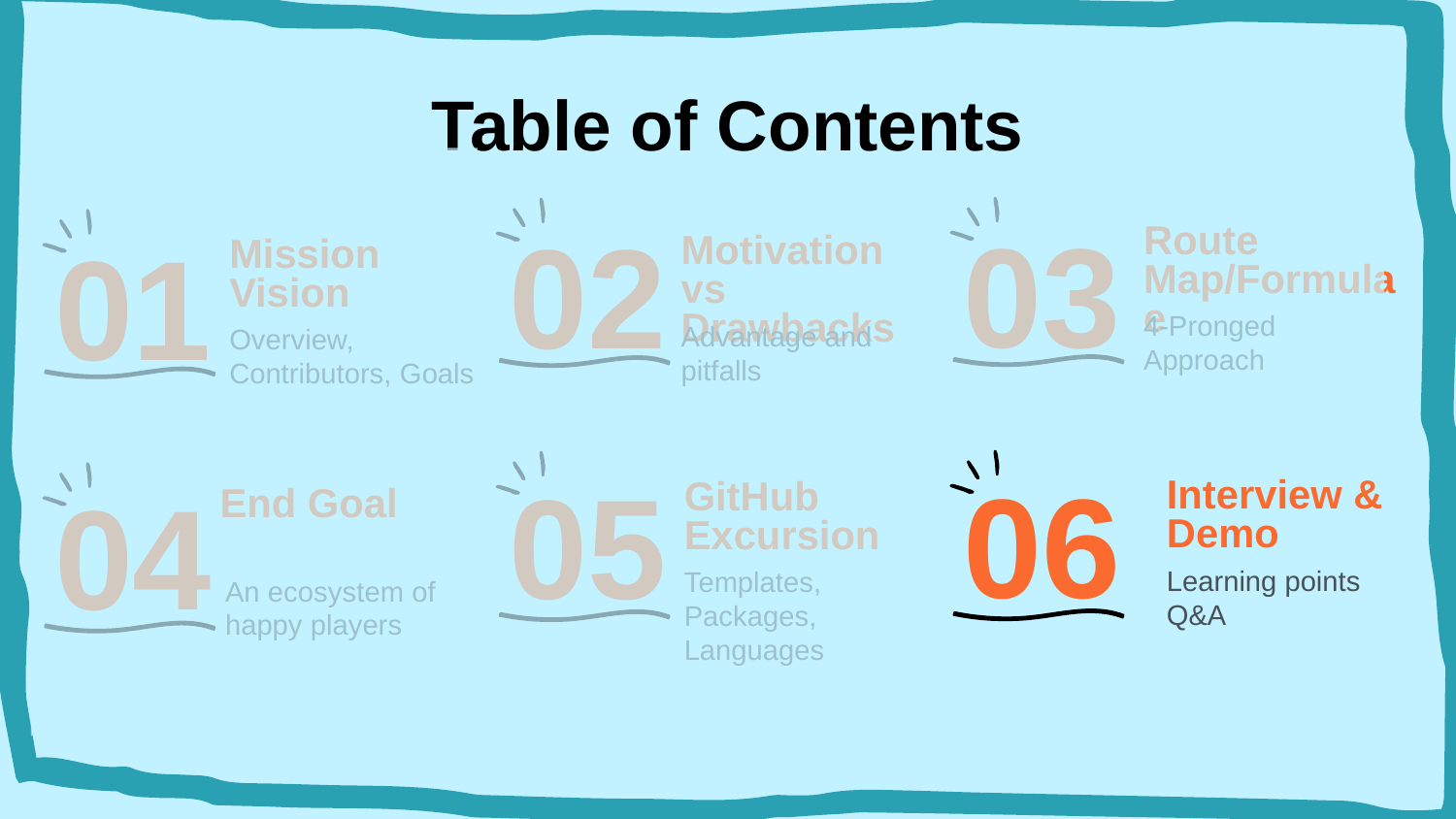

# Table of Contents

Route Map/Formulae
Motivation vs Drawbacks
Mission Vision
03
02
01
4-Pronged Approach
Advantage and pitfalls
Overview, Contributors, Goals

Interview & Demo
GitHub Excursion
End Goal
06
05
04
Learning points
Q&A
Templates, Packages, Languages
An ecosystem of happy players